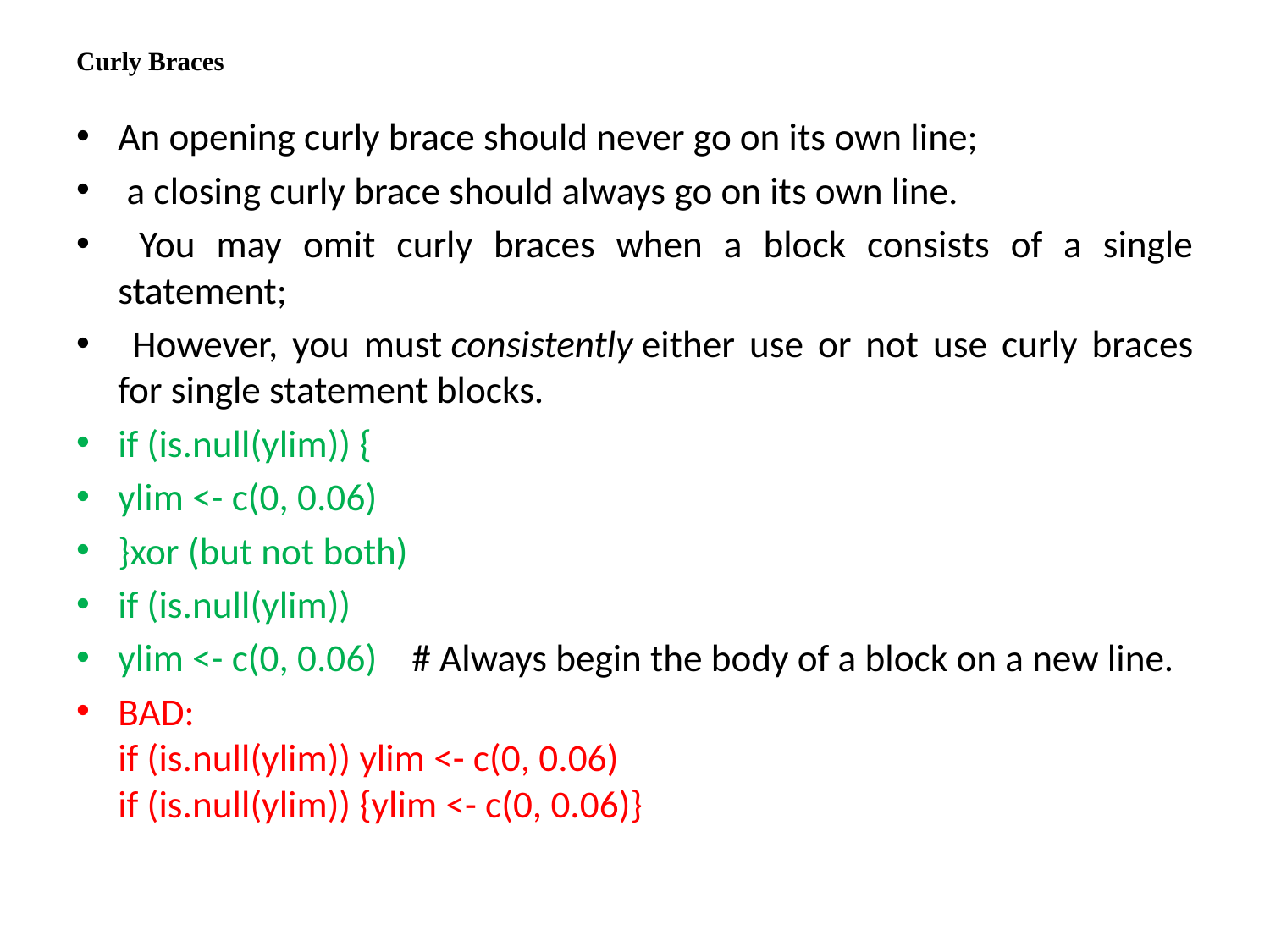

# Curly Braces
An opening curly brace should never go on its own line;
 a closing curly brace should always go on its own line.
 You may omit curly braces when a block consists of a single statement;
 However, you must consistently either use or not use curly braces for single statement blocks.
if (is.null(ylim)) {
ylim <- c(0, 0.06)
}xor (but not both)
if (is.null(ylim))
ylim <- c(0, 0.06)    # Always begin the body of a block on a new line.
BAD: 
if (is.null(ylim)) ylim <- c(0, 0.06) 
if (is.null(ylim)) {ylim <- c(0, 0.06)}